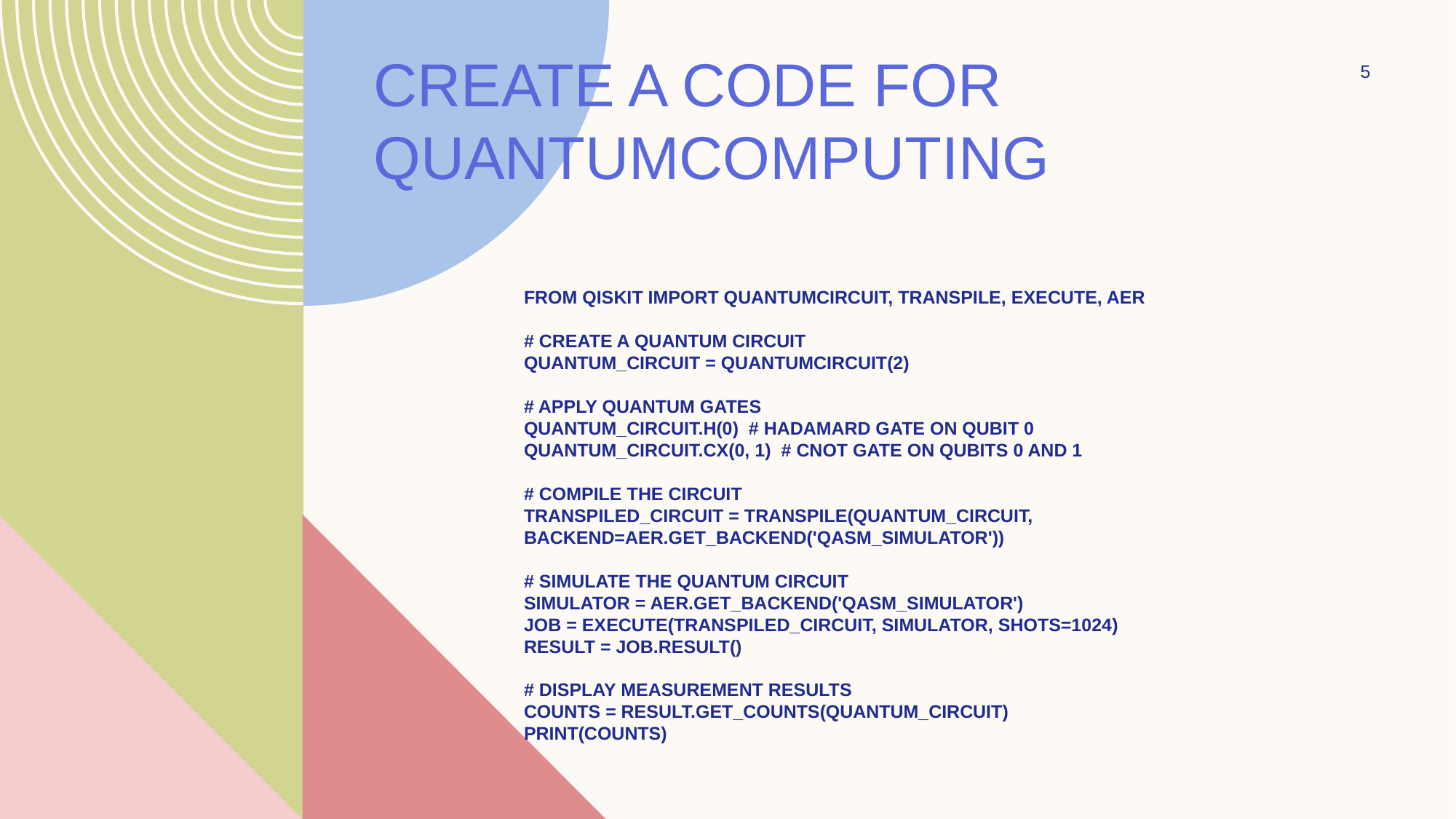

CREATE A CODE FOR QUANTUMCOMPUTING
5
# from qiskit import QuantumCircuit, transpile, execute, Aer # Create a quantum circuit quantum_circuit = QuantumCircuit(2) # Apply quantum gates quantum_circuit.h(0)  # Hadamard gate on qubit 0 quantum_circuit.cx(0, 1)  # CNOT gate on qubits 0 and 1 # Compile the circuit transpiled_circuit = transpile(quantum_circuit, backend=Aer.get_backend('qasm_simulator')) # Simulate the quantum circuit simulator = Aer.get_backend('qasm_simulator') job = execute(transpiled_circuit, simulator, shots=1024) result = job.result() # Display measurement results counts = result.get_counts(quantum_circuit) print(counts)